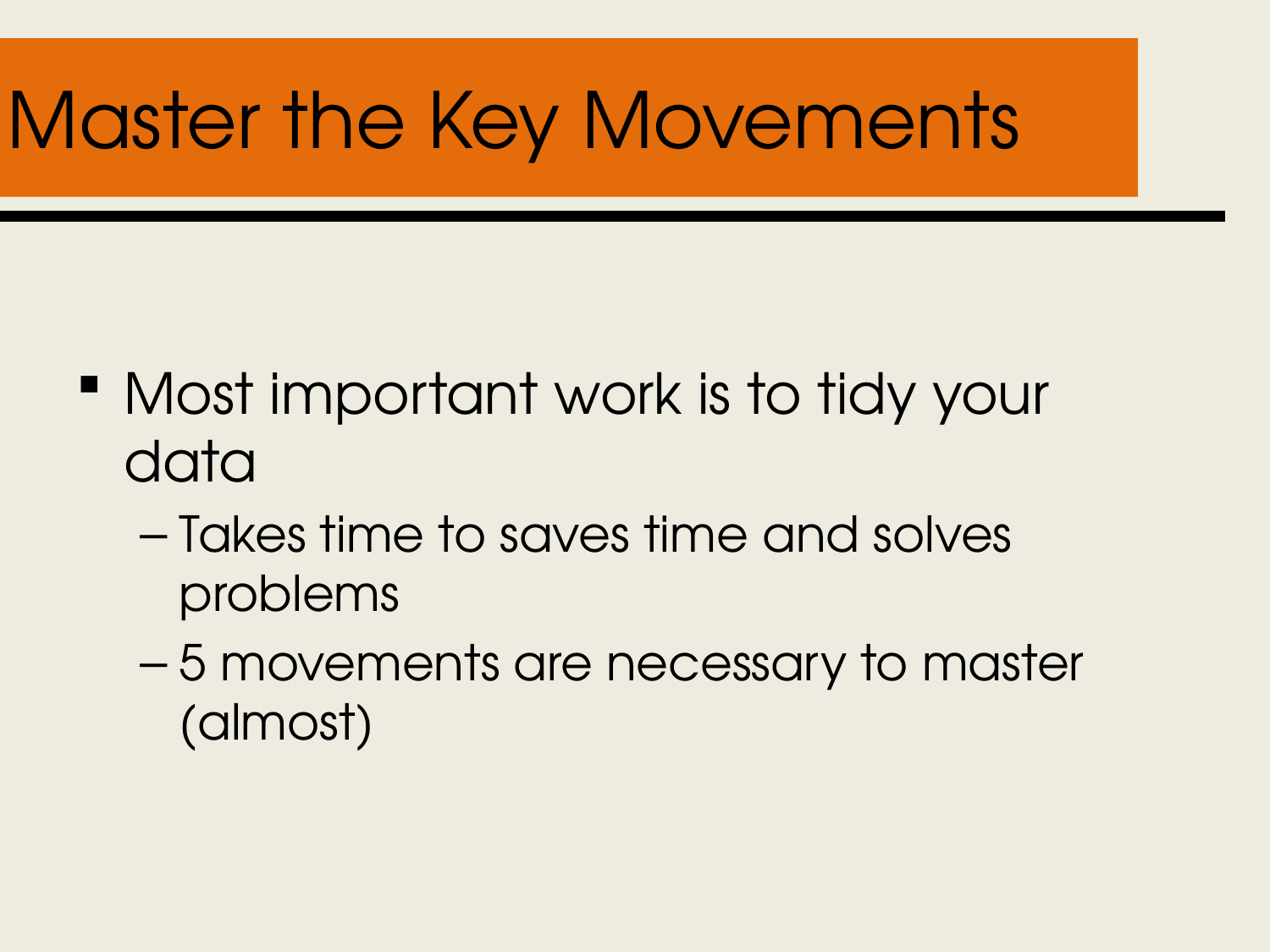

# Master the Key Movements
Most important work is to tidy your data
Takes time to saves time and solves problems
5 movements are necessary to master (almost)